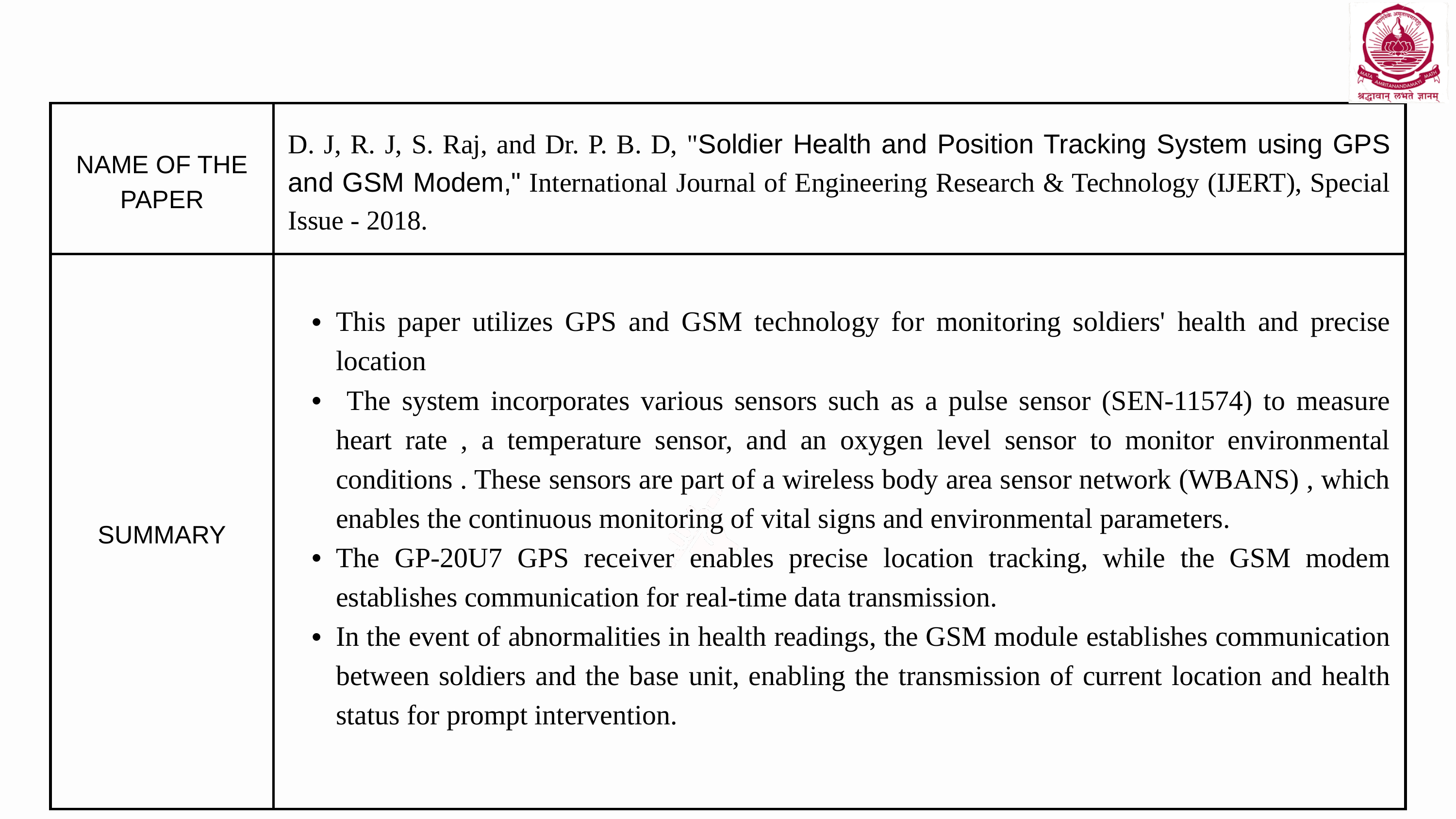

| NAME OF THE PAPER | D. J, R. J, S. Raj, and Dr. P. B. D, "Soldier Health and Position Tracking System using GPS and GSM Modem," International Journal of Engineering Research & Technology (IJERT), Special Issue - 2018. |
| --- | --- |
| SUMMARY | This paper utilizes GPS and GSM technology for monitoring soldiers' health and precise location The system incorporates various sensors such as a pulse sensor (SEN-11574) to measure heart rate , a temperature sensor, and an oxygen level sensor to monitor environmental conditions . These sensors are part of a wireless body area sensor network (WBANS) , which enables the continuous monitoring of vital signs and environmental parameters. The GP-20U7 GPS receiver enables precise location tracking, while the GSM modem establishes communication for real-time data transmission. In the event of abnormalities in health readings, the GSM module establishes communication between soldiers and the base unit, enabling the transmission of current location and health status for prompt intervention. |